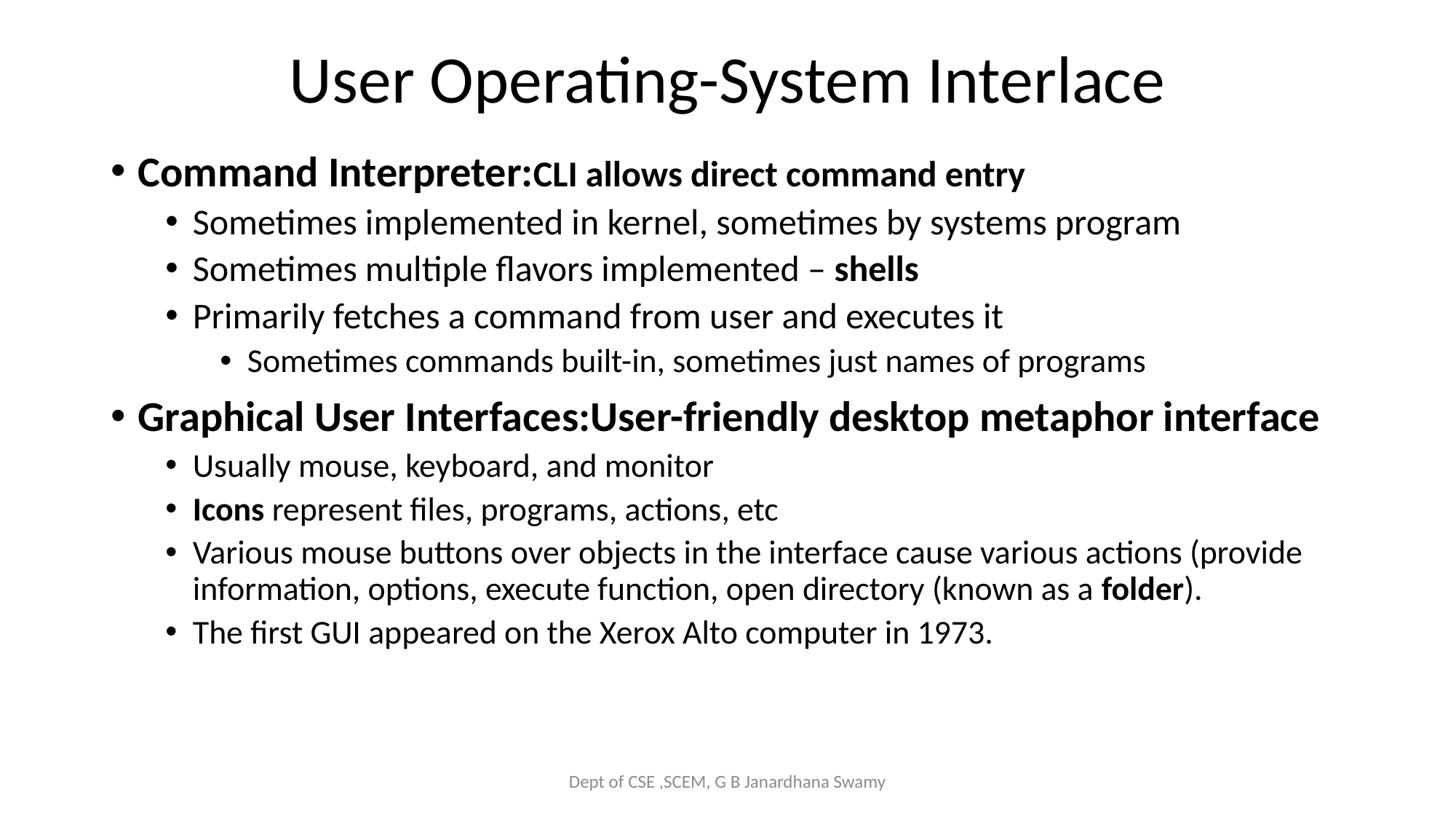

# User Operating-System Interlace
Command Interpreter:CLI allows direct command entry
Sometimes implemented in kernel, sometimes by systems program
Sometimes multiple flavors implemented – shells
Primarily fetches a command from user and executes it
Sometimes commands built-in, sometimes just names of programs
Graphical User Interfaces:User-friendly desktop metaphor interface
Usually mouse, keyboard, and monitor
Icons represent files, programs, actions, etc
Various mouse buttons over objects in the interface cause various actions (provide information, options, execute function, open directory (known as a folder).
The first GUI appeared on the Xerox Alto computer in 1973.

Dept of CSE ,SCEM, G B Janardhana Swamy